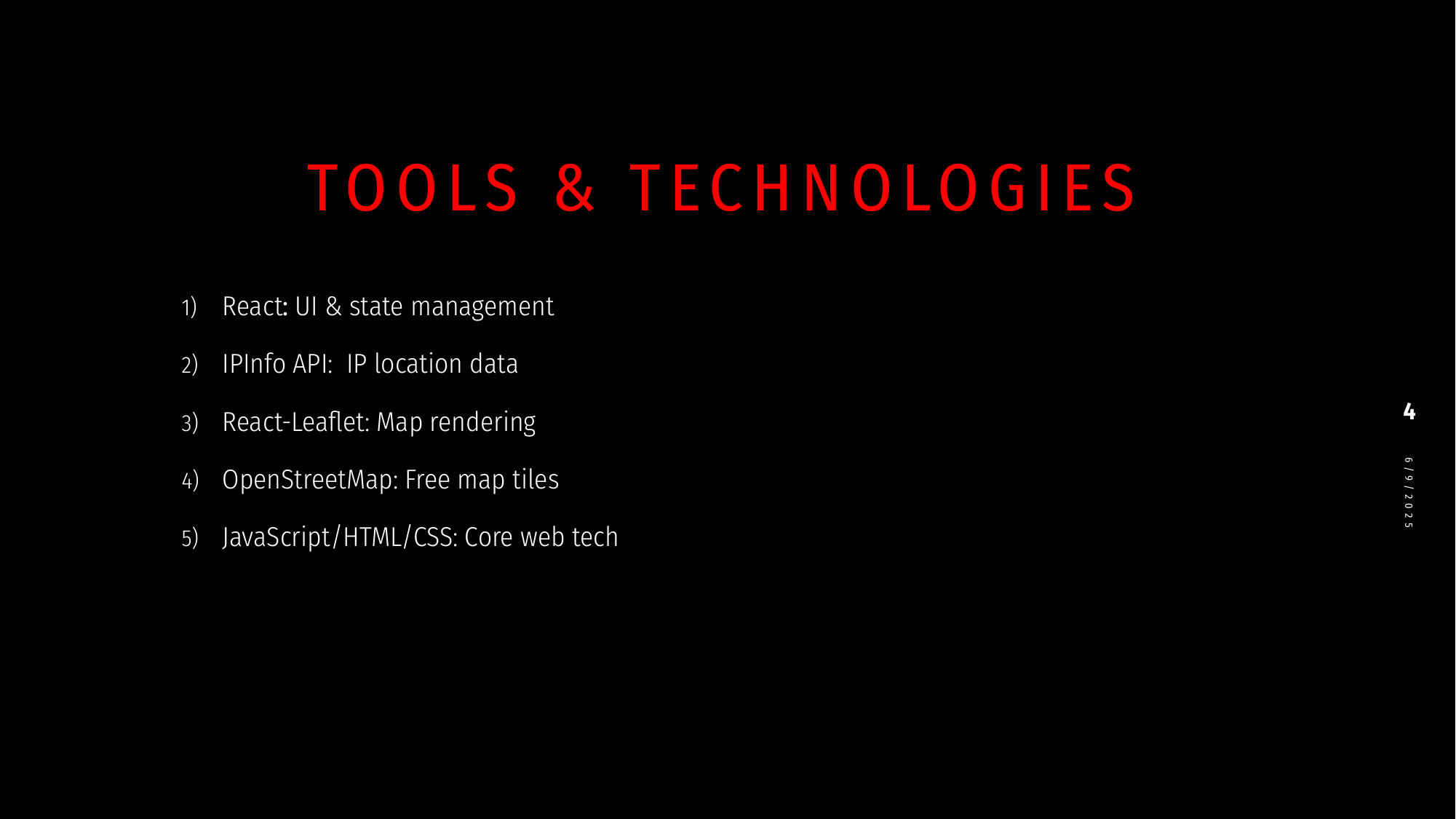

# Tools & Technologies

React: UI & state management
IPInfo API:  IP location data
React-Leaflet: Map rendering
OpenStreetMap: Free map tiles
JavaScript/HTML/CSS: Core web tech

4
6/9/2025